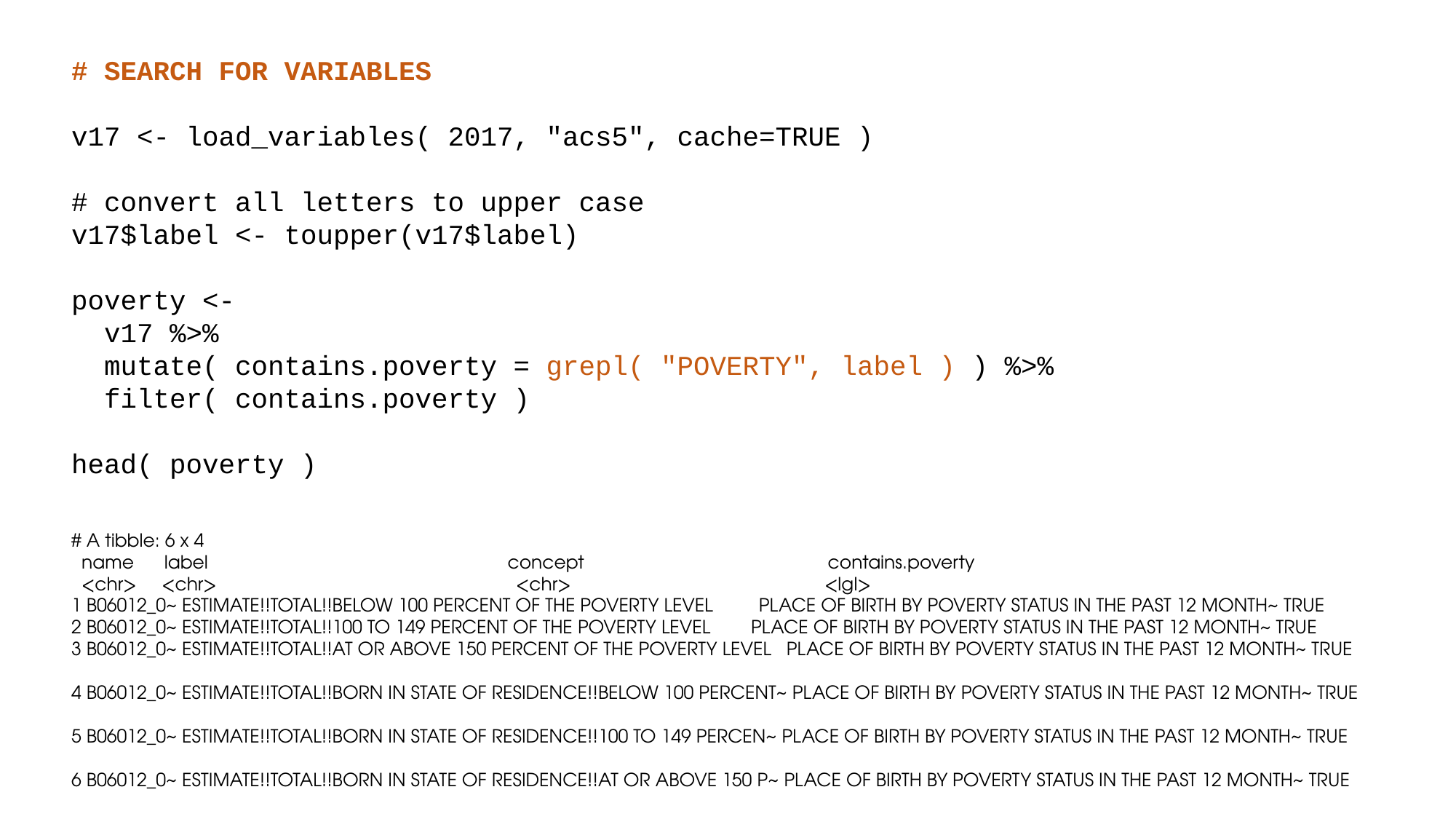

# SEARCH FOR VARIABLES

v17 <- load_variables( 2017, "acs5", cache=TRUE )

# convert all letters to upper case
v17$label <- toupper(v17$label)

poverty <-
  v17 %>%
  mutate( contains.poverty = grepl( "POVERTY", label ) ) %>%
  filter( contains.poverty )

head( poverty )
# A tibble: 6 x 4
  name      label                                                           concept                                                contains.poverty
  <chr>     <chr>                                                           <chr>                                                  <lgl>
1 B06012_0~ ESTIMATE!!TOTAL!!BELOW 100 PERCENT OF THE POVERTY LEVEL         PLACE OF BIRTH BY POVERTY STATUS IN THE PAST 12 MONTH~ TRUE
2 B06012_0~ ESTIMATE!!TOTAL!!100 TO 149 PERCENT OF THE POVERTY LEVEL        PLACE OF BIRTH BY POVERTY STATUS IN THE PAST 12 MONTH~ TRUE
3 B06012_0~ ESTIMATE!!TOTAL!!AT OR ABOVE 150 PERCENT OF THE POVERTY LEVEL   PLACE OF BIRTH BY POVERTY STATUS IN THE PAST 12 MONTH~ TRUE
4 B06012_0~ ESTIMATE!!TOTAL!!BORN IN STATE OF RESIDENCE!!BELOW 100 PERCENT~ PLACE OF BIRTH BY POVERTY STATUS IN THE PAST 12 MONTH~ TRUE
5 B06012_0~ ESTIMATE!!TOTAL!!BORN IN STATE OF RESIDENCE!!100 TO 149 PERCEN~ PLACE OF BIRTH BY POVERTY STATUS IN THE PAST 12 MONTH~ TRUE
6 B06012_0~ ESTIMATE!!TOTAL!!BORN IN STATE OF RESIDENCE!!AT OR ABOVE 150 P~ PLACE OF BIRTH BY POVERTY STATUS IN THE PAST 12 MONTH~ TRUE